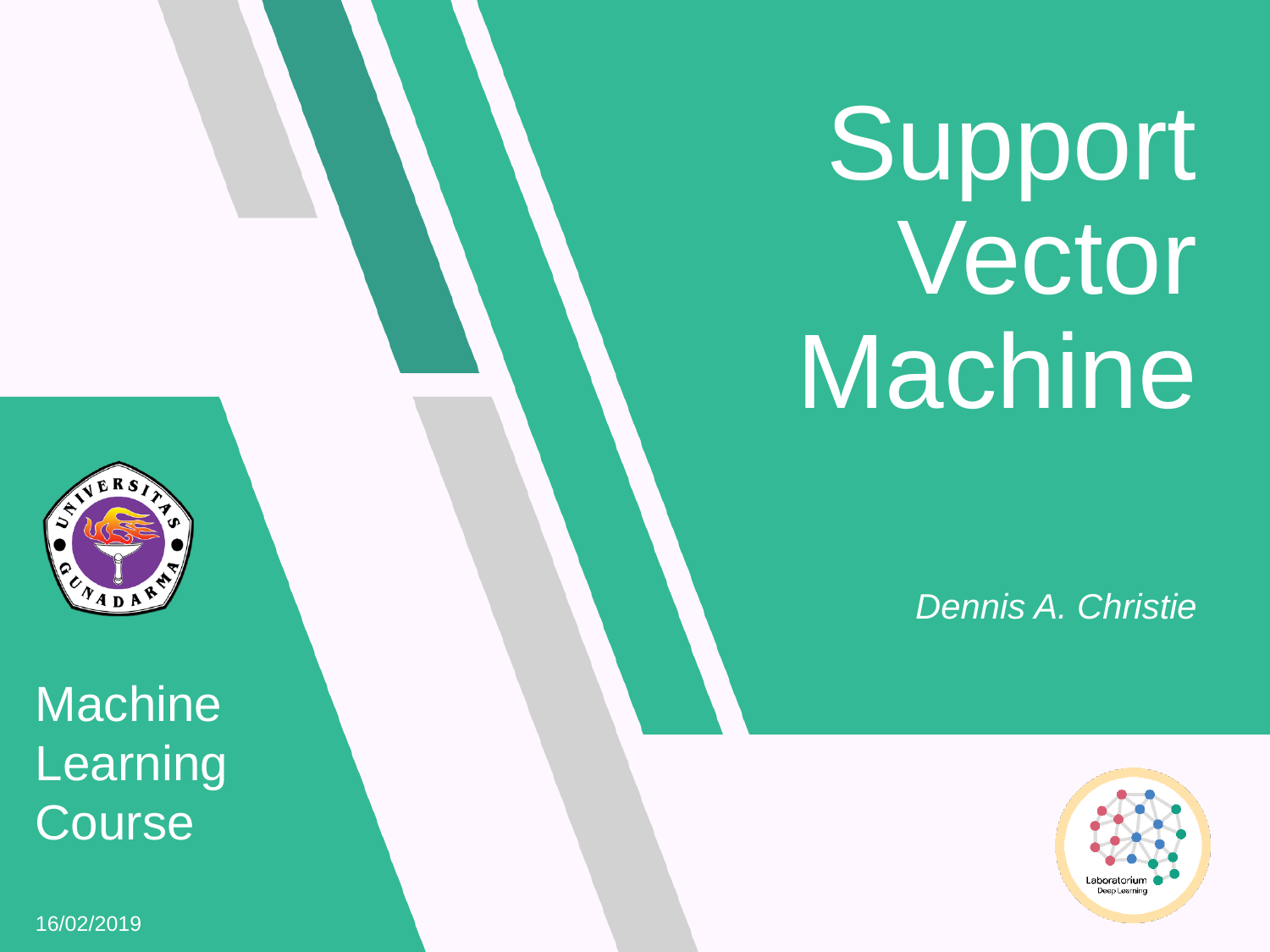

# Support Vector Machine
Dennis A. Christie
Machine Learning  Course
16/02/2019